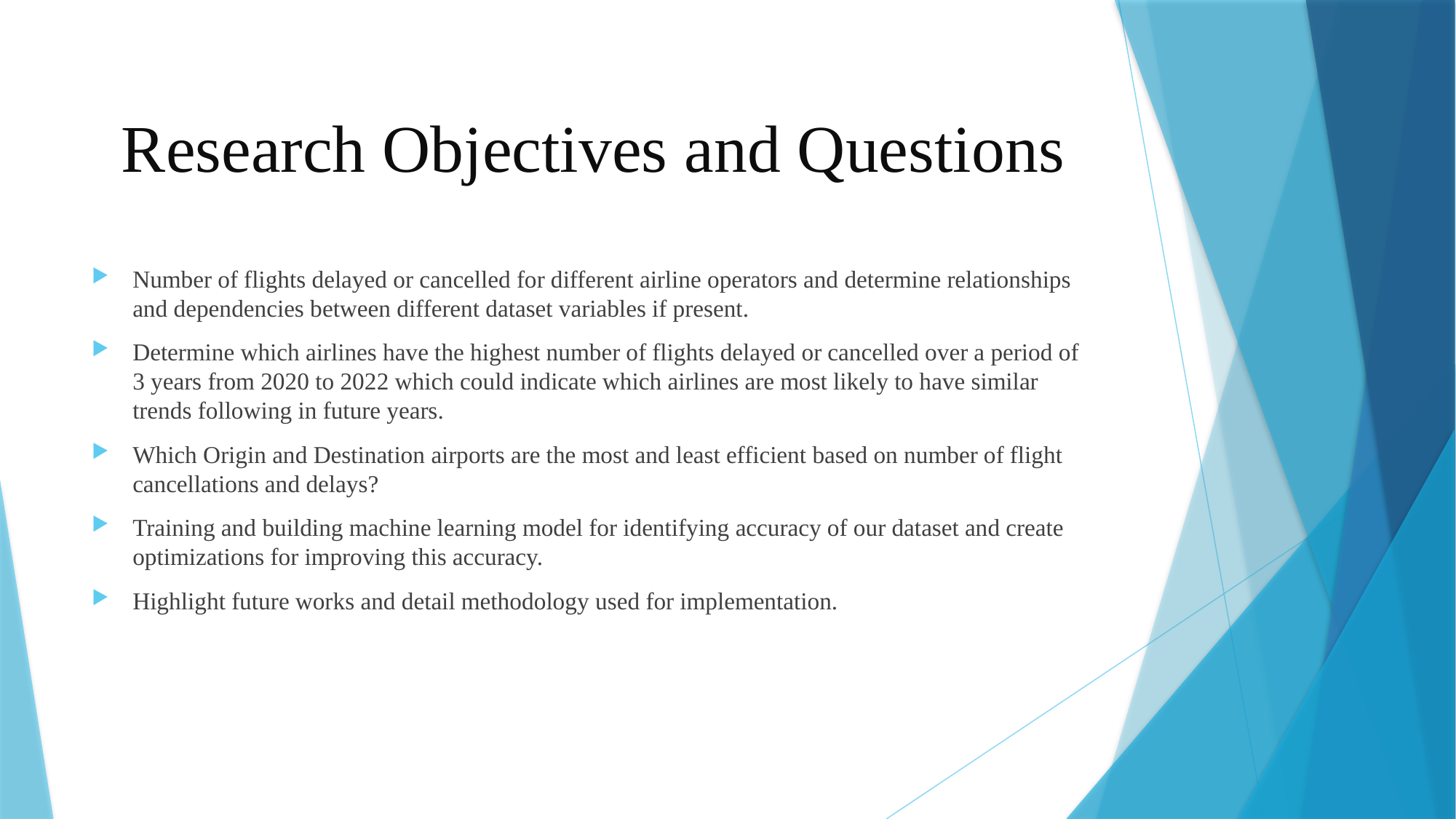

# Research Objectives and Questions
Number of flights delayed or cancelled for different airline operators and determine relationships and dependencies between different dataset variables if present.
Determine which airlines have the highest number of flights delayed or cancelled over a period of 3 years from 2020 to 2022 which could indicate which airlines are most likely to have similar trends following in future years.
Which Origin and Destination airports are the most and least efficient based on number of flight cancellations and delays?
Training and building machine learning model for identifying accuracy of our dataset and create optimizations for improving this accuracy.
Highlight future works and detail methodology used for implementation.